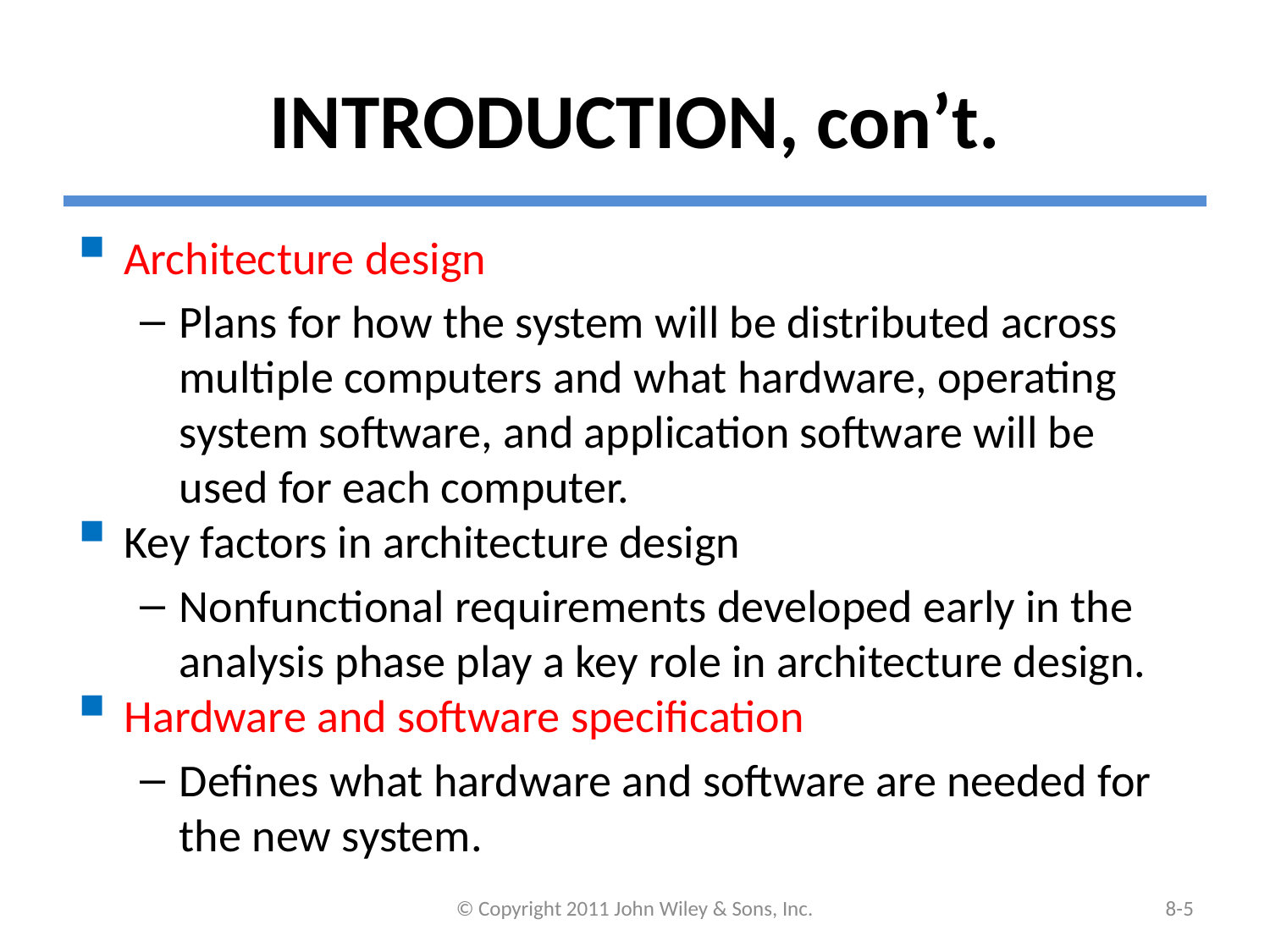

# INTRODUCTION, con’t.
Architecture design
Plans for how the system will be distributed across multiple computers and what hardware, operating system software, and application software will be used for each computer.
Key factors in architecture design
Nonfunctional requirements developed early in the analysis phase play a key role in architecture design.
Hardware and software specification
Defines what hardware and software are needed for the new system.
© Copyright 2011 John Wiley & Sons, Inc.
8-5